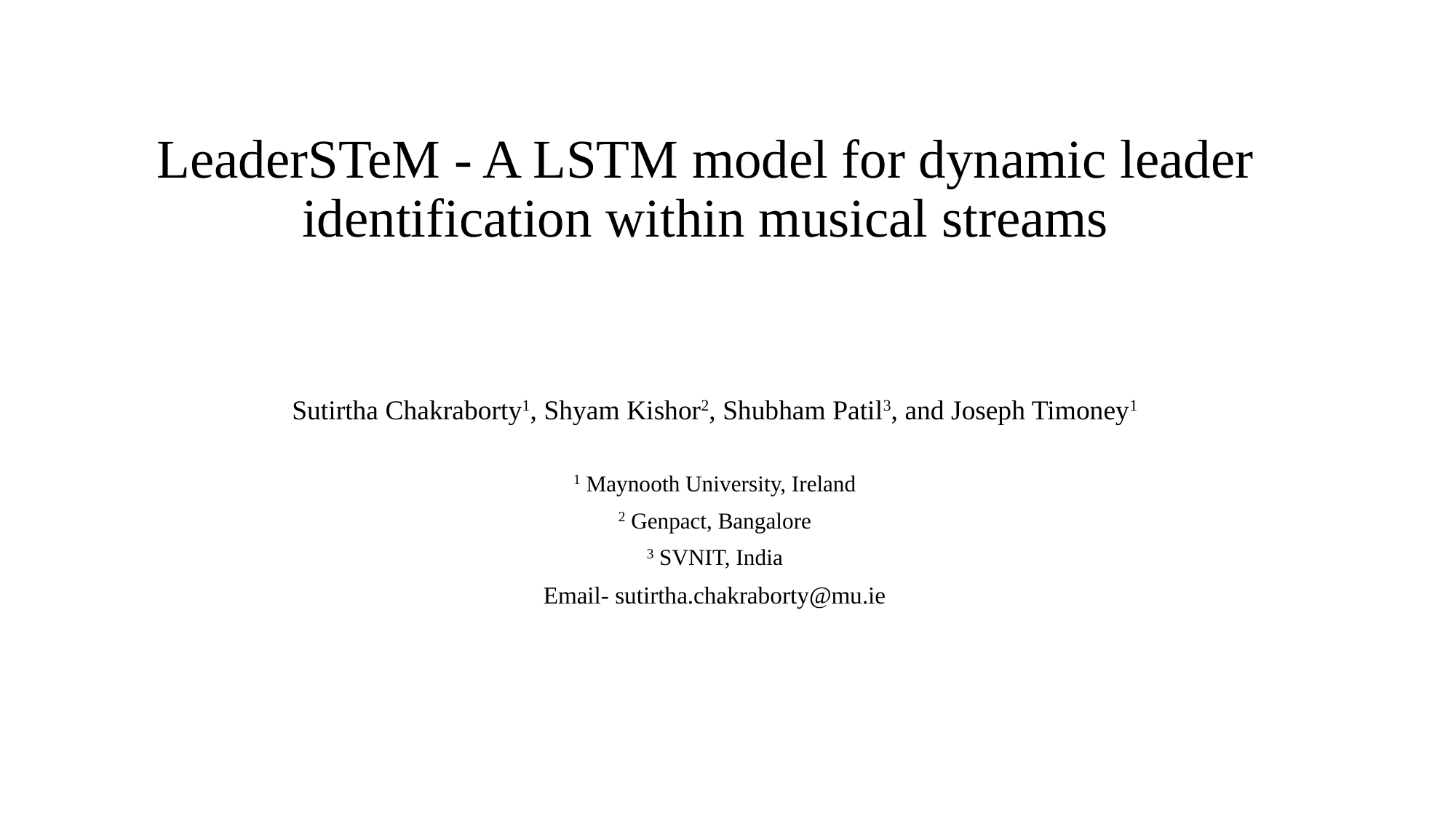

# LeaderSTeM - A LSTM model for dynamic leader identification within musical streams
Sutirtha Chakraborty1, Shyam Kishor2, Shubham Patil3, and Joseph Timoney1

1 Maynooth University, Ireland
2 Genpact, Bangalore
3 SVNIT, India
Email- sutirtha.chakraborty@mu.ie